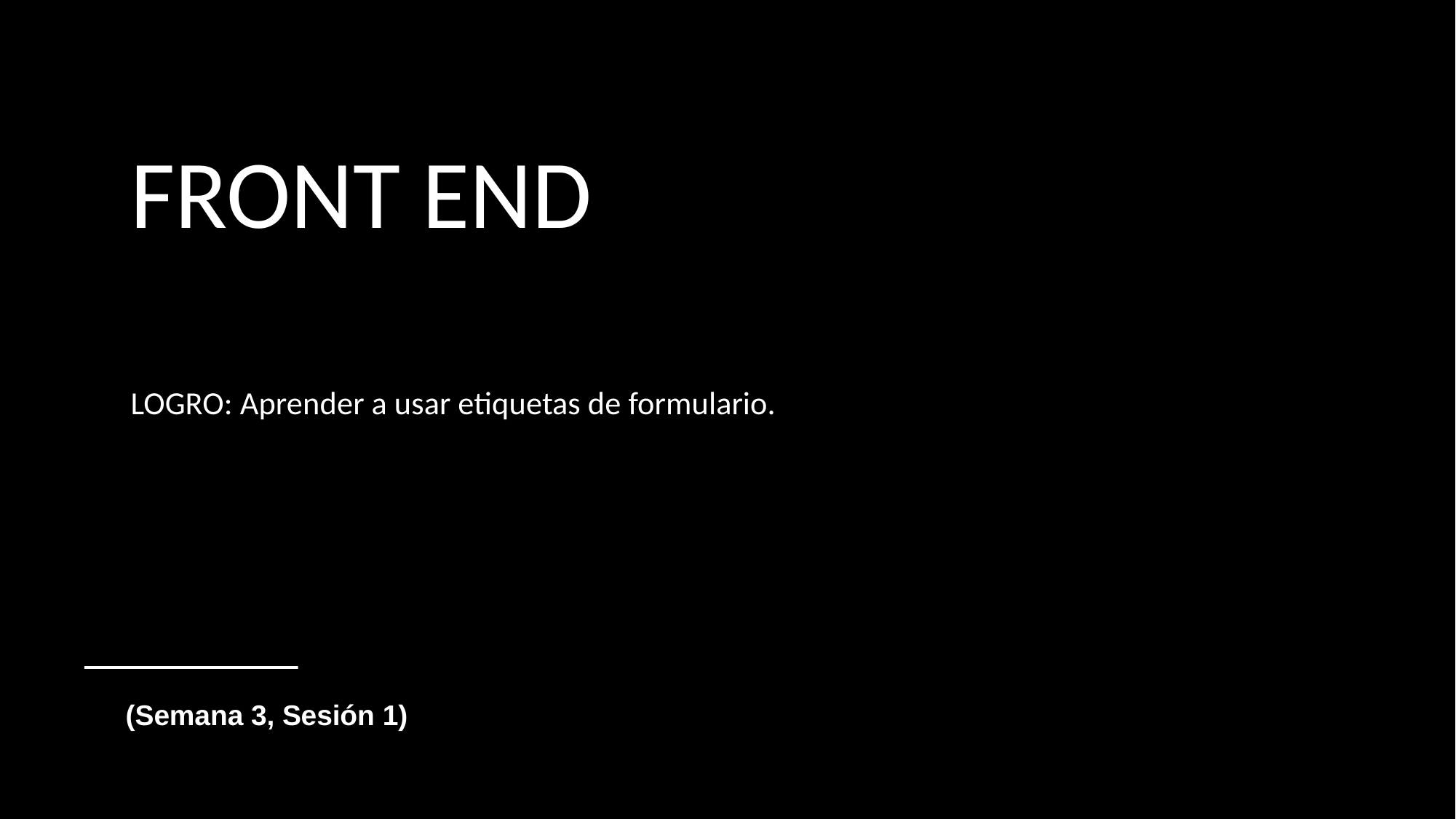

# FRONT END
LOGRO: Aprender a usar etiquetas de formulario.

(Semana 3, Sesión 1)